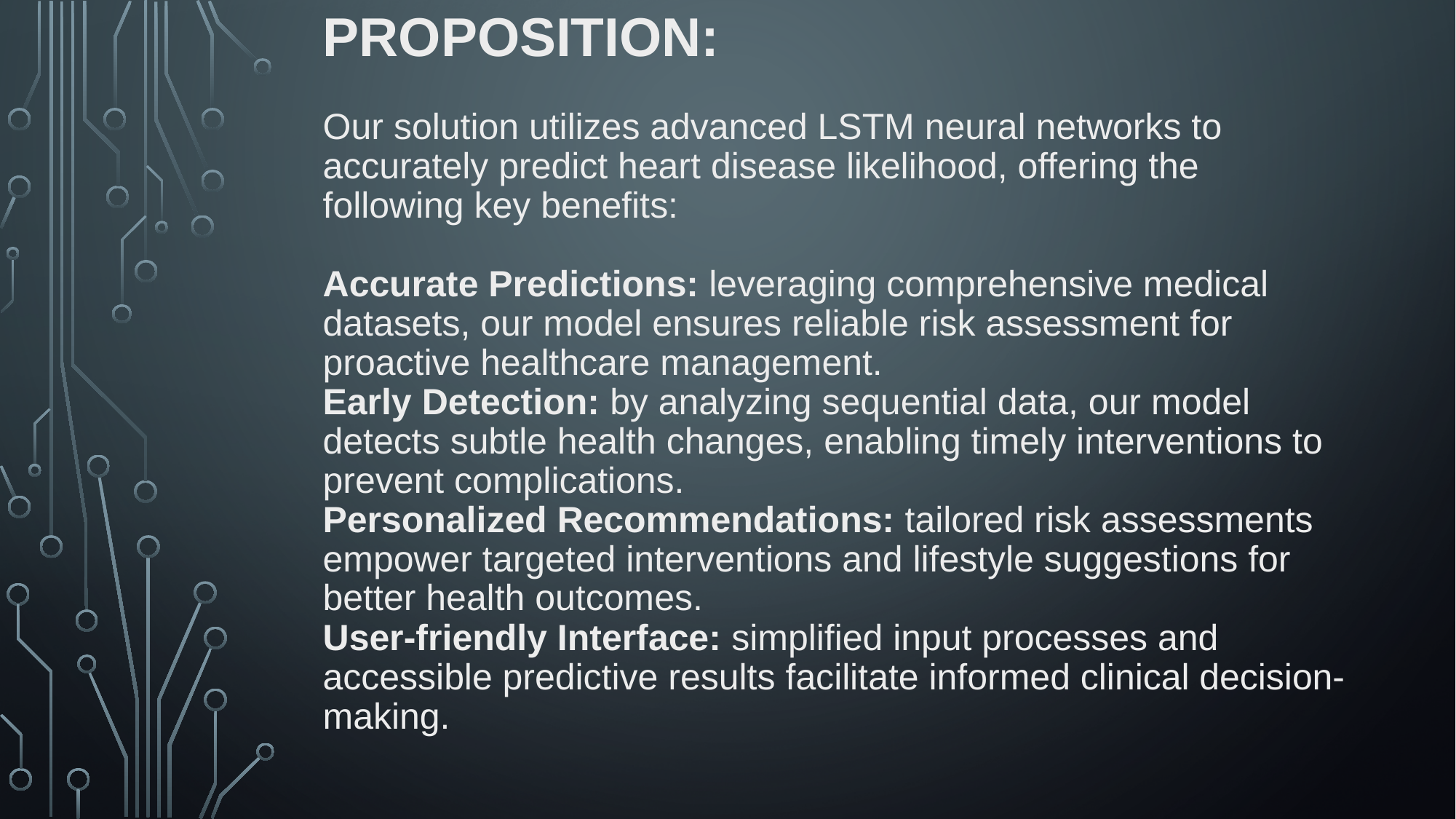

# Solution and its Value Proposition: Our solution utilizes advanced LSTM neural networks to accurately predict heart disease likelihood, offering the following key benefits: Accurate Predictions: leveraging comprehensive medical datasets, our model ensures reliable risk assessment for proactive healthcare management. Early Detection: by analyzing sequential data, our model detects subtle health changes, enabling timely interventions to prevent complications. Personalized Recommendations: tailored risk assessments empower targeted interventions and lifestyle suggestions for better health outcomes. User-friendly Interface: simplified input processes and accessible predictive results facilitate informed clinical decision-making.